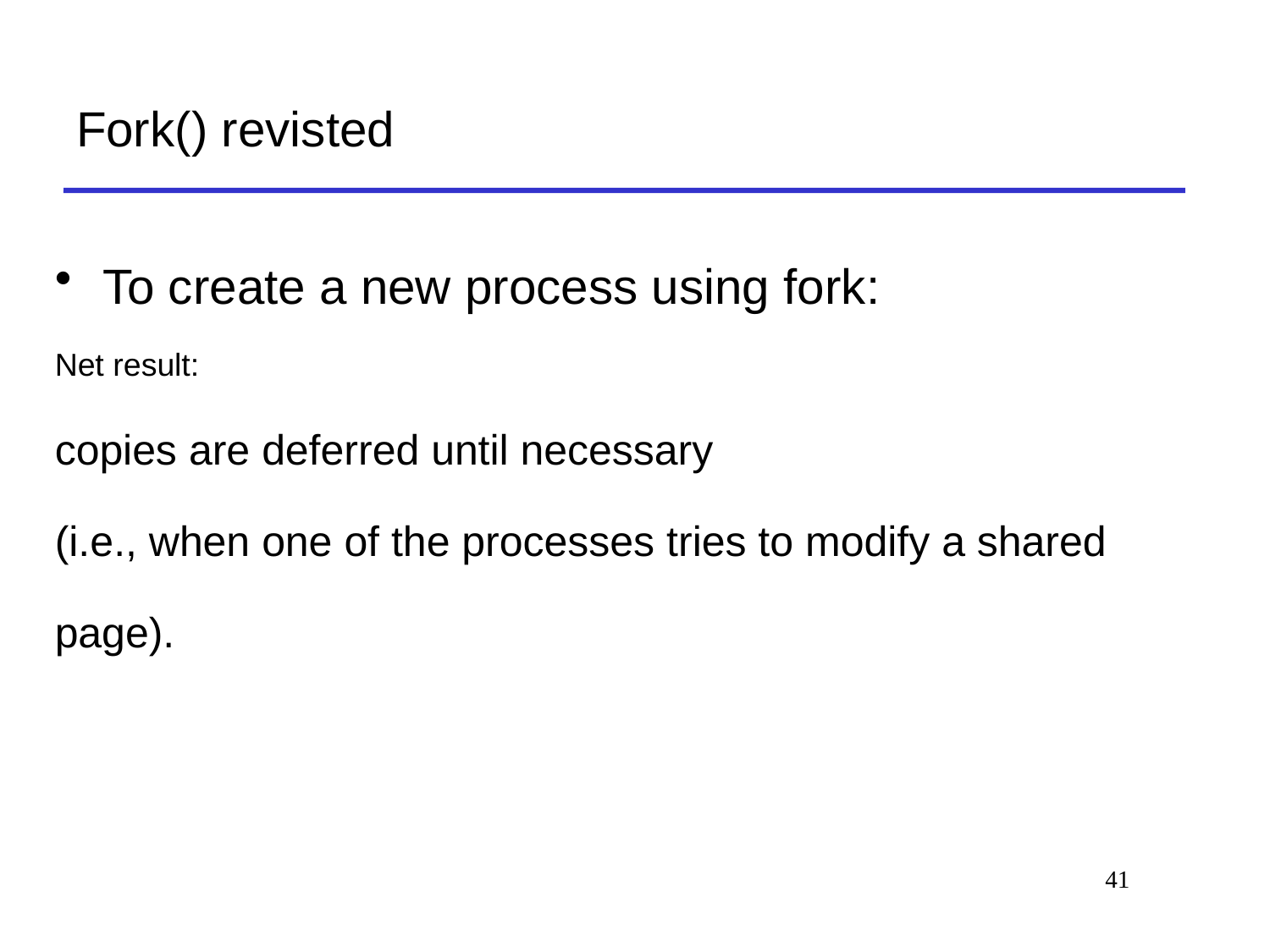

# Fork() revisted
To create a new process using fork:
Net result:
copies are deferred until necessary
(i.e., when one of the processes tries to modify a shared page).
41